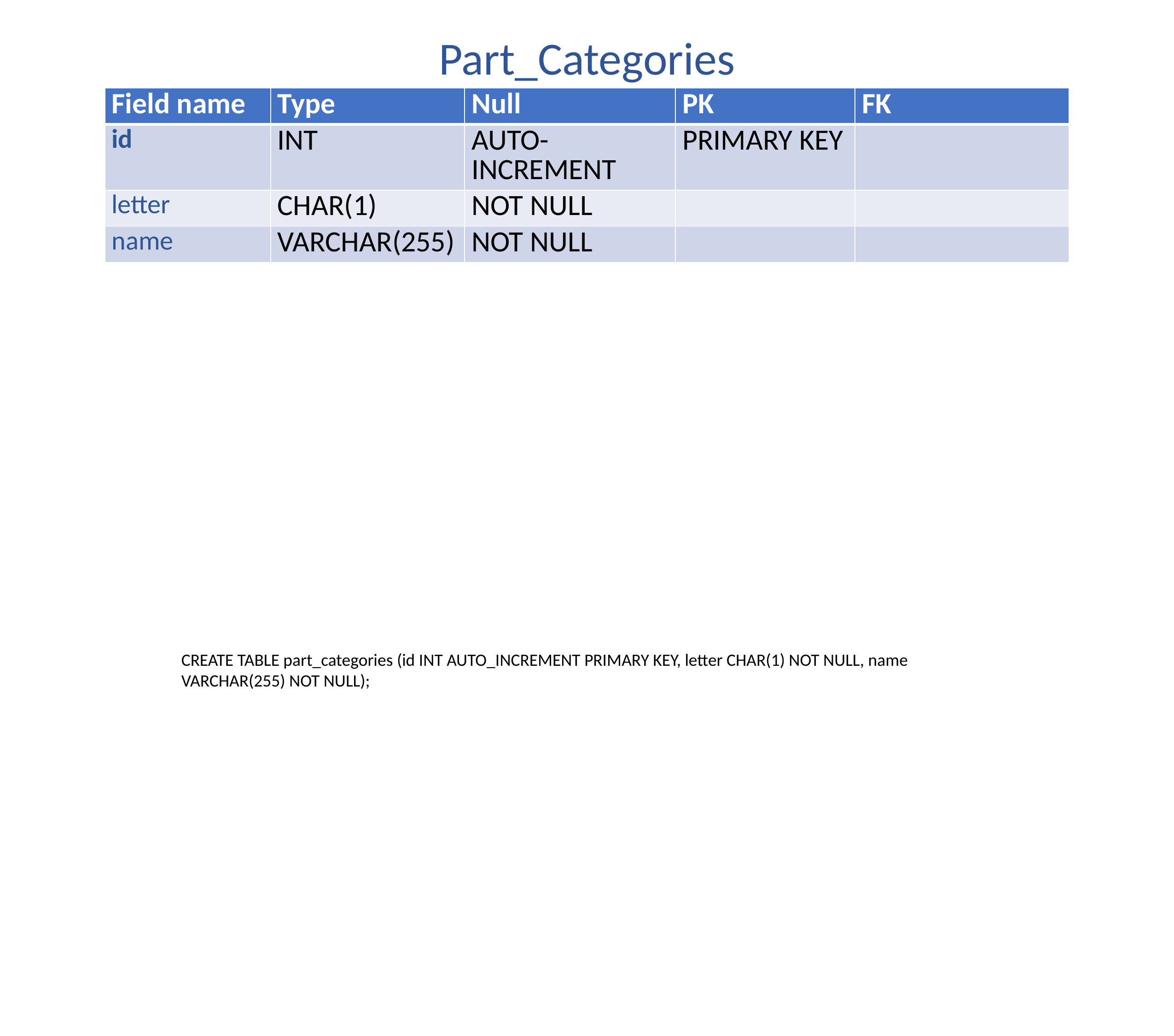

Part_Categories
| Field name | Type | Null | PK | FK |
| --- | --- | --- | --- | --- |
| id | INT | AUTO-INCREMENT | PRIMARY KEY |  |
| letter | CHAR(1) | NOT NULL |  |  |
| name | VARCHAR(255) | NOT NULL |  |  |
CREATE TABLE part_categories (id INT AUTO_INCREMENT PRIMARY KEY, letter CHAR(1) NOT NULL, name VARCHAR(255) NOT NULL);